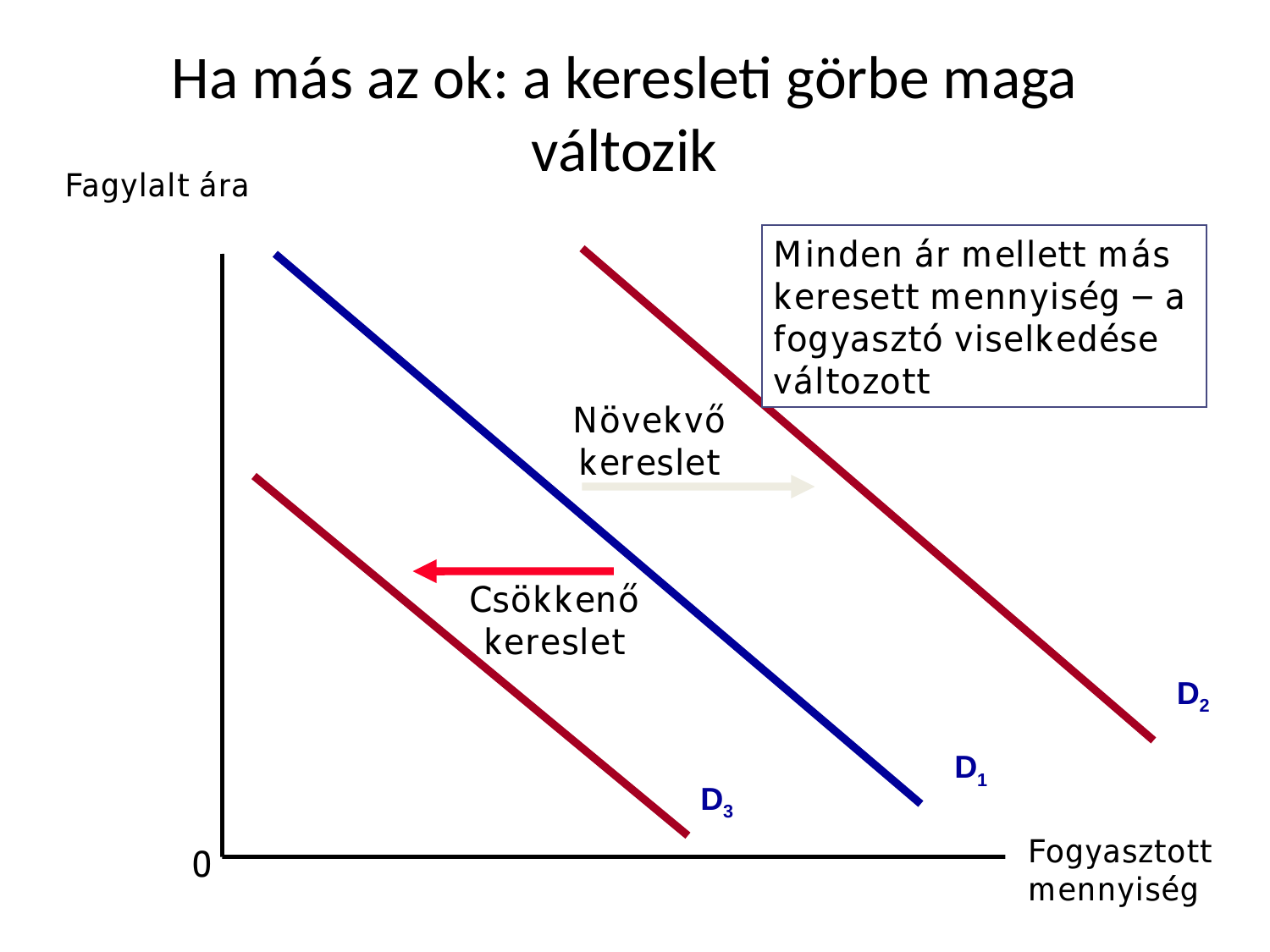

# Ha más az ok: a keresleti görbe maga változik
Fagylalt ára
Minden ár mellett más keresett mennyiség – a fogyasztó viselkedése változott

Növekvő kereslet

Csökkenő kereslet
D2
D1
D3
Fogyasztott mennyiség
0